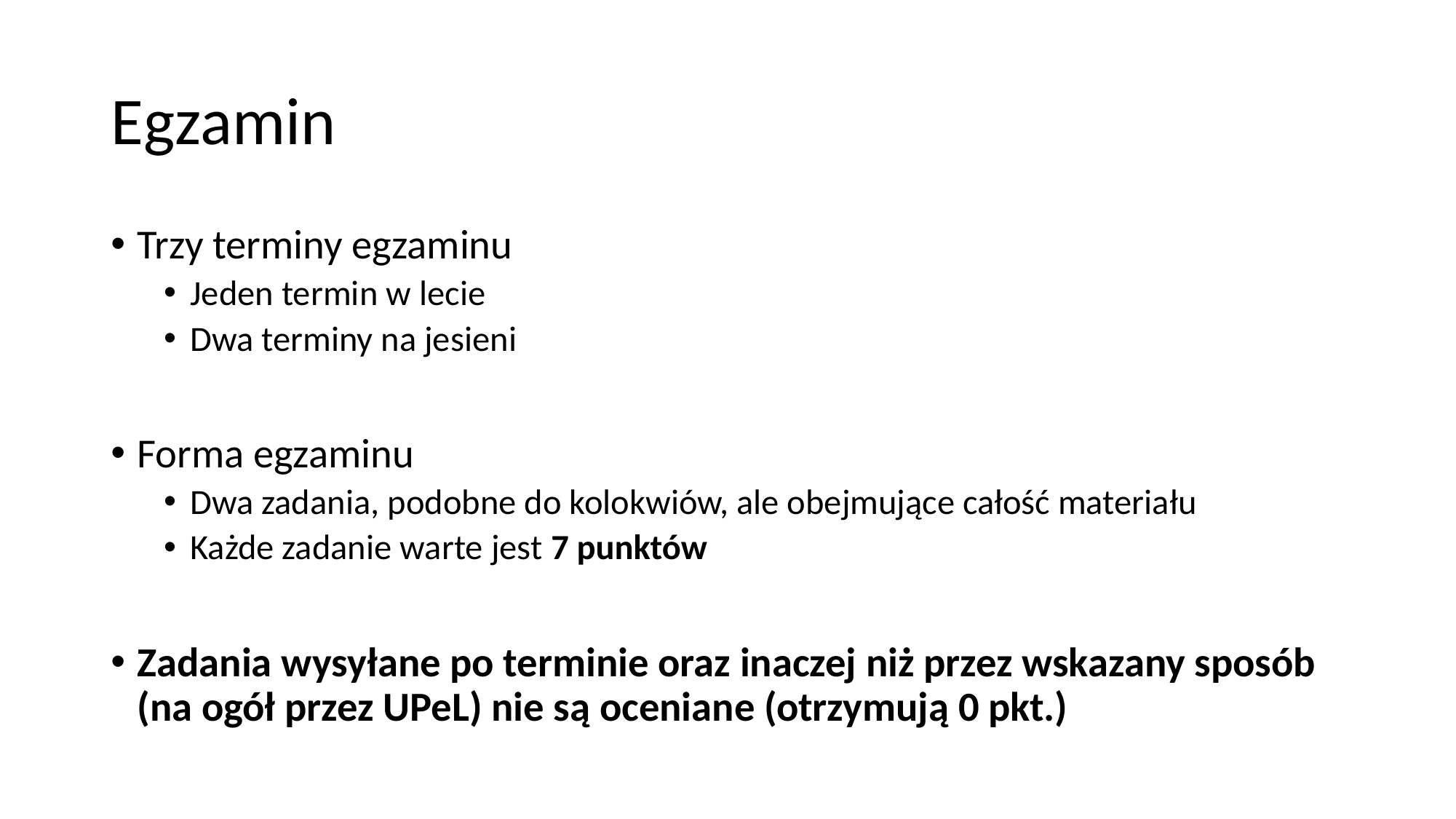

# Egzamin
Trzy terminy egzaminu
Jeden termin w lecie
Dwa terminy na jesieni

Forma egzaminu
Dwa zadania, podobne do kolokwiów, ale obejmujące całość materiału
Każde zadanie warte jest 7 punktów

Zadania wysyłane po terminie oraz inaczej niż przez wskazany sposób (na ogół przez UPeL) nie są oceniane (otrzymują 0 pkt.)